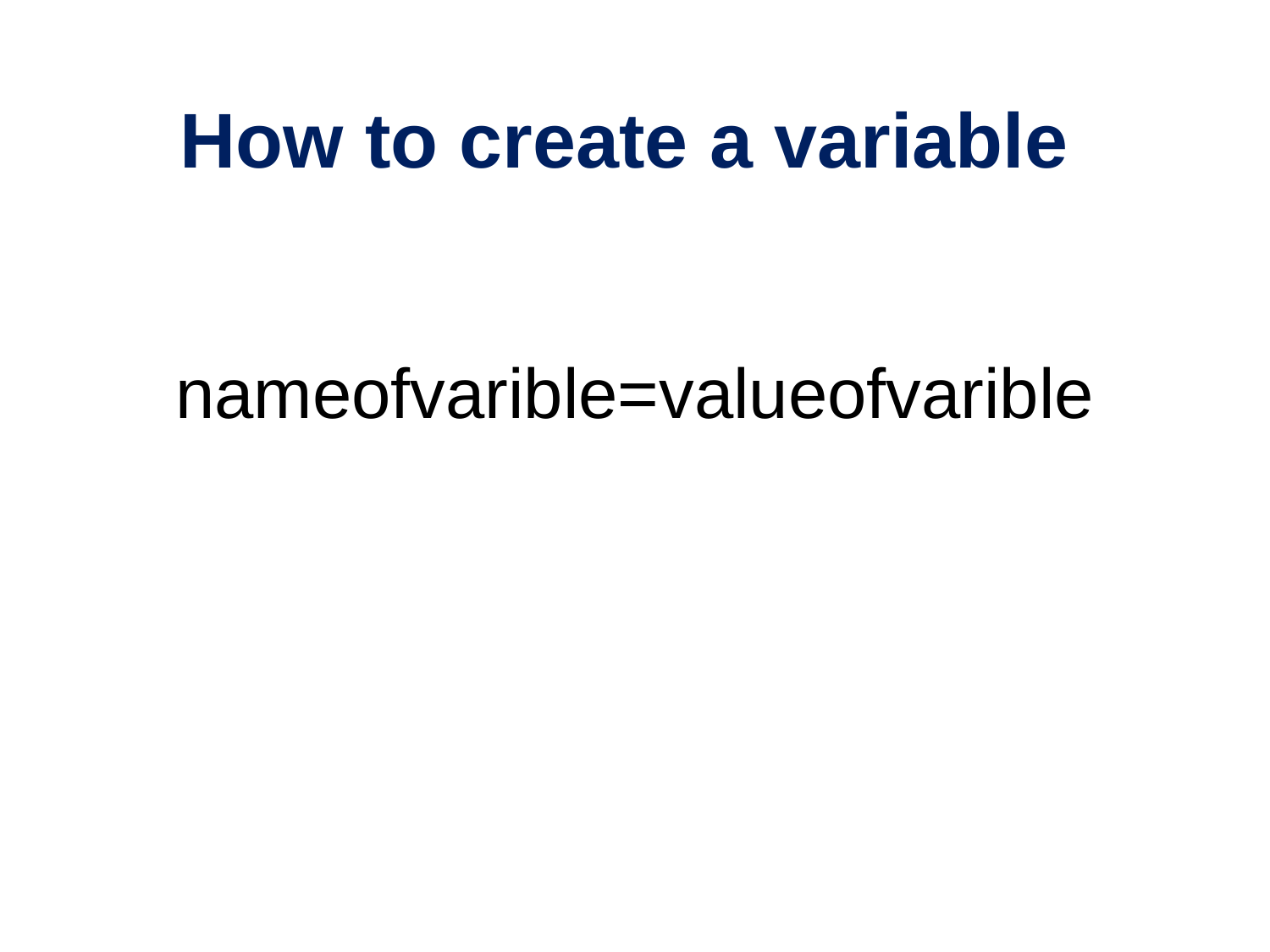

# How to create a variable
nameofvarible=valueofvarible